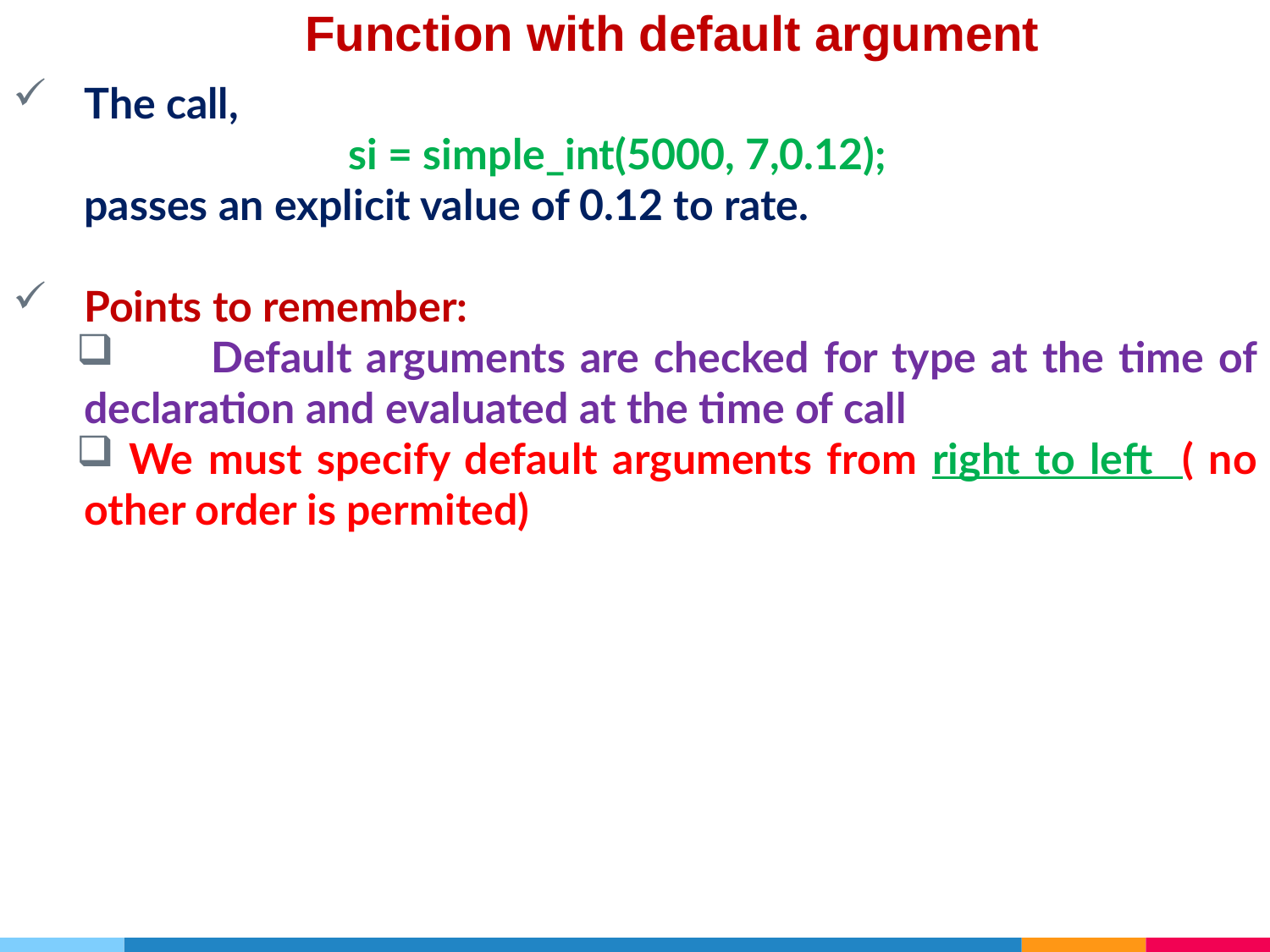

# Function with default argument
The call,
			 si = simple_int(5000, 7,0.12);
	passes an explicit value of 0.12 to rate.

Points to remember:
	Default arguments are checked for type at the time of declaration and evaluated at the time of call
 We must specify default arguments from right to left  ( no other order is permited)